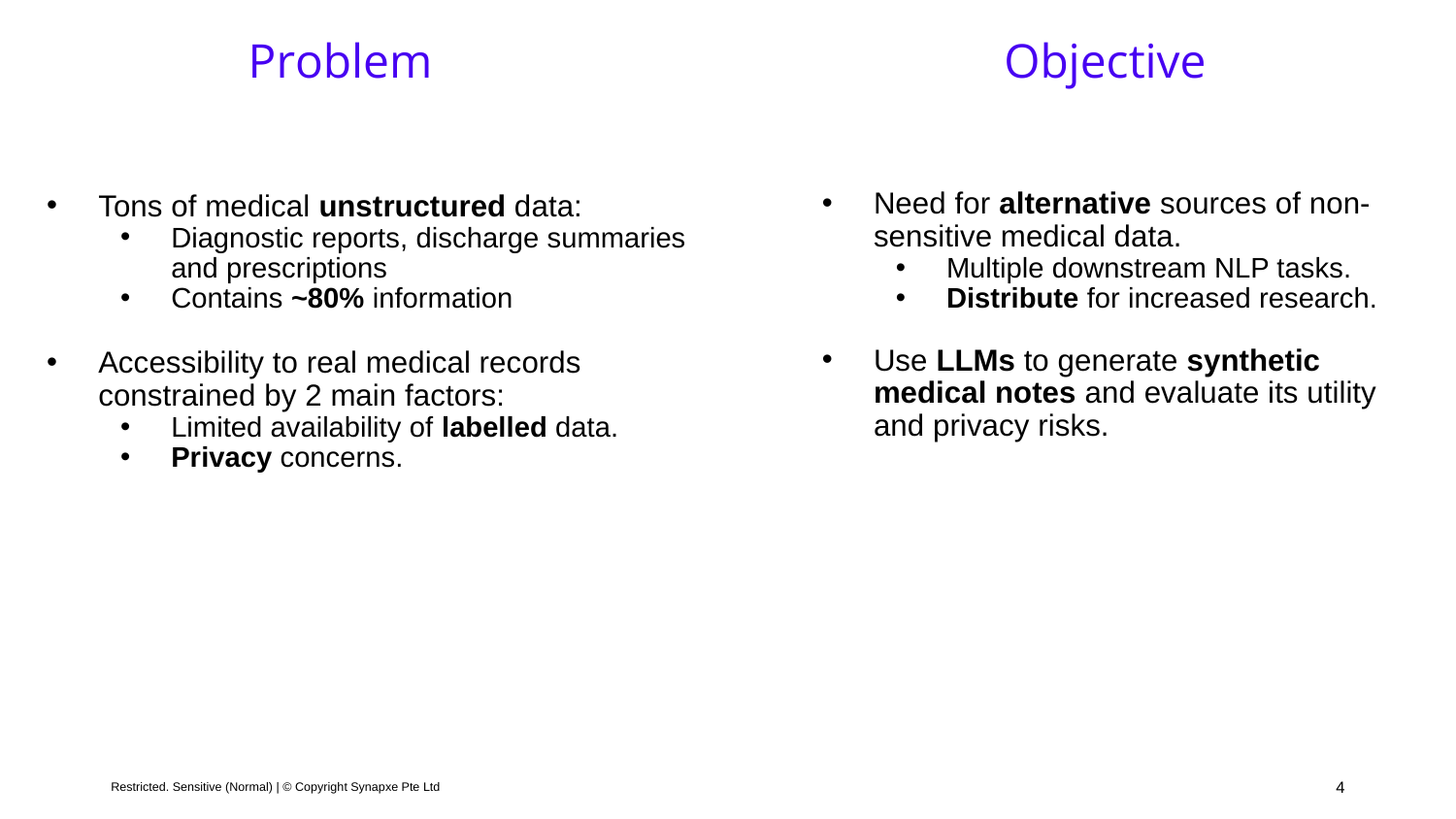

Problem
Objective

Need for alternative sources of non-sensitive medical data.
Multiple downstream NLP tasks.
Distribute for increased research.
Use LLMs to generate synthetic medical notes and evaluate its utility and privacy risks.
Tons of medical unstructured data:
Diagnostic reports, discharge summaries and prescriptions
Contains ~80% information

Accessibility to real medical records constrained by 2 main factors:
Limited availability of labelled data.
Privacy concerns.

Restricted. Sensitive (Normal) | © Copyright Synapxe Pte Ltd
4